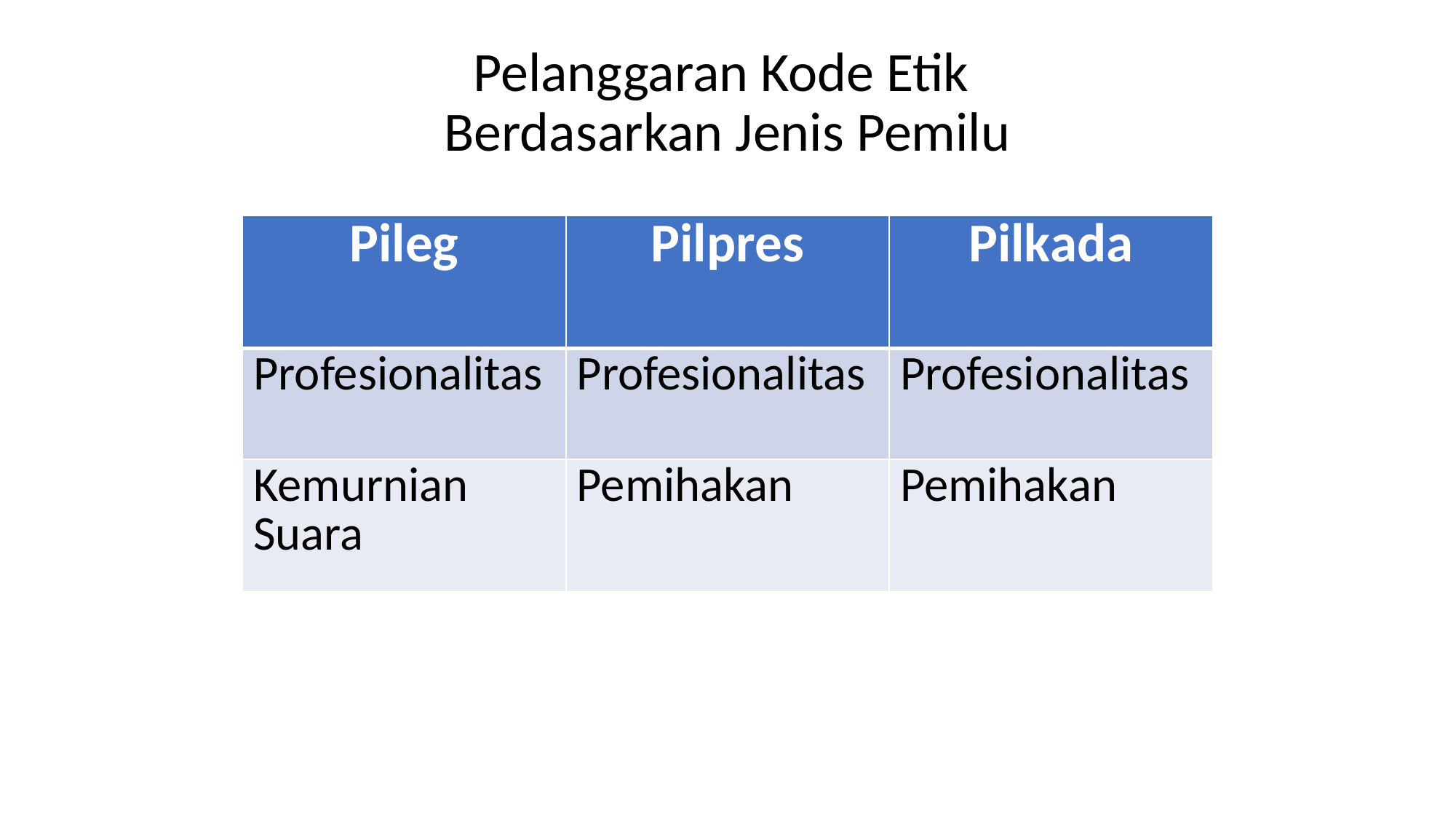

# Pelanggaran Kode Etik Berdasarkan Jenis Pemilu
Tahapan Pilkada

| Pileg | Pilpres | Pilkada |
| --- | --- | --- |
| Profesionalitas | Profesionalitas | Profesionalitas |
| Kemurnian Suara | Pemihakan | Pemihakan |